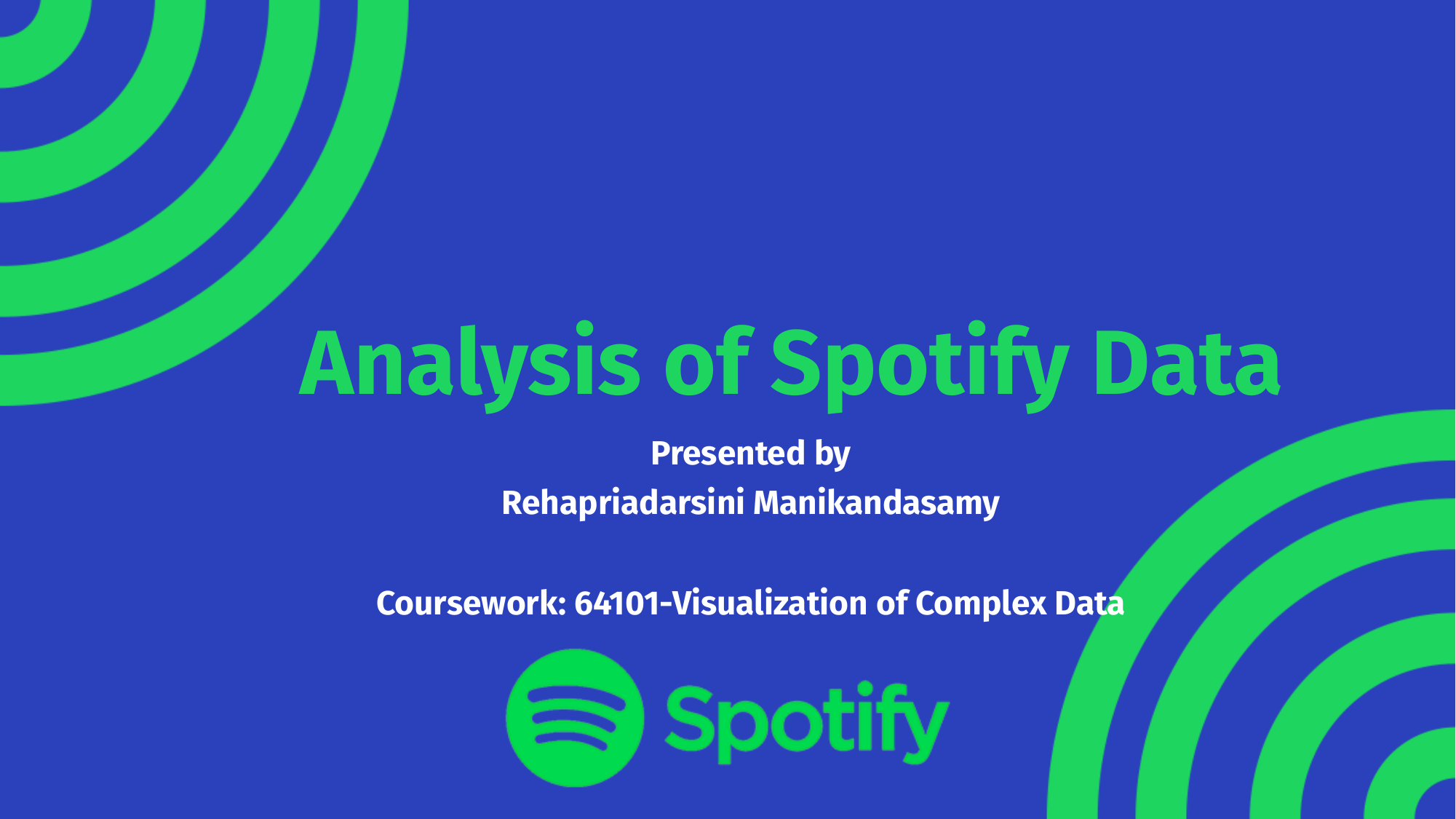

# Analysis of Spotify Data
Presented by
Rehapriadarsini Manikandasamy

Coursework: 64101-Visualization of Complex Data